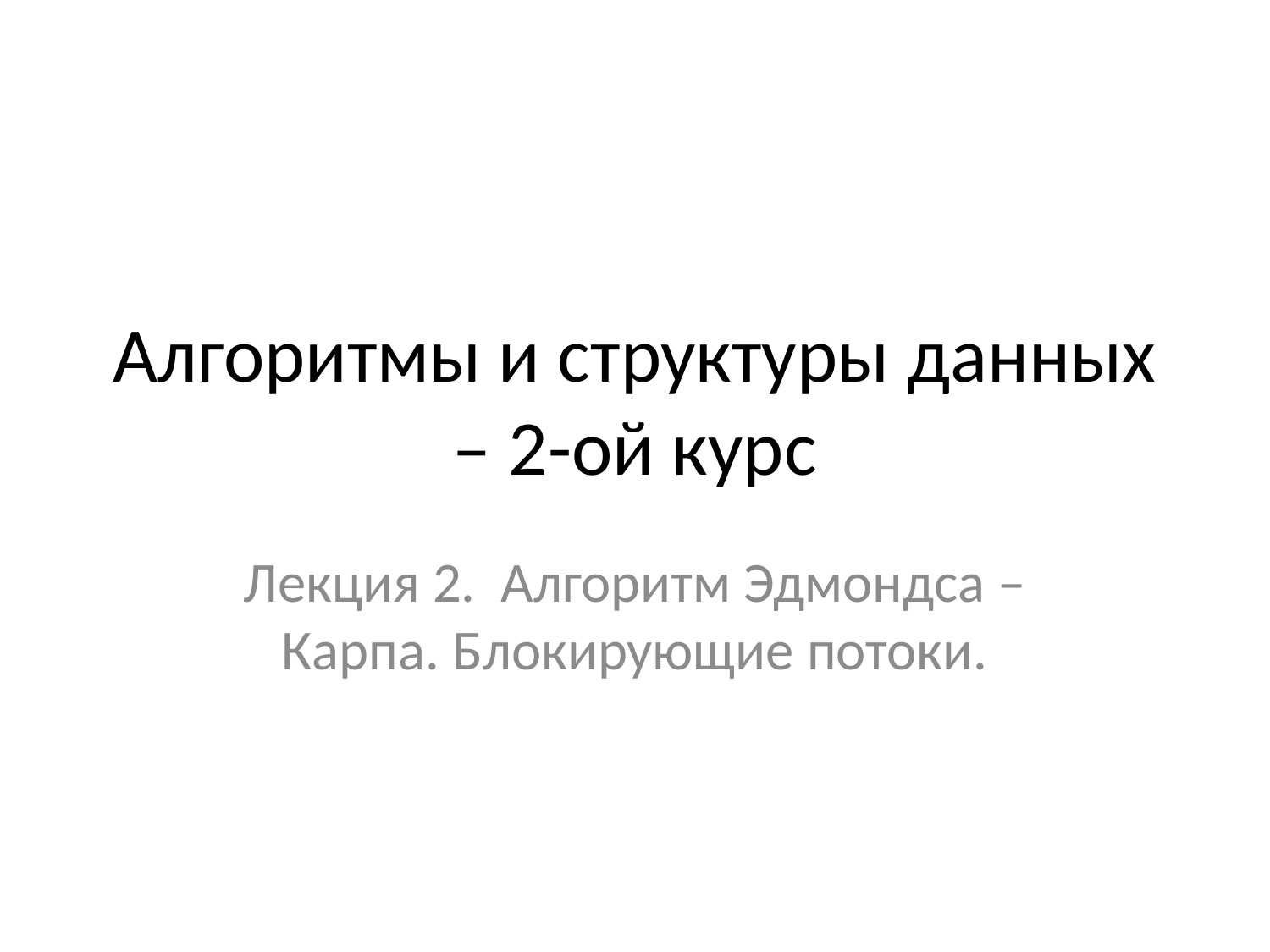

# Алгоритмы и структуры данных – 2-ой курс
Лекция 2.  Алгоритм Эдмондса – Карпа. Блокирующие потоки.